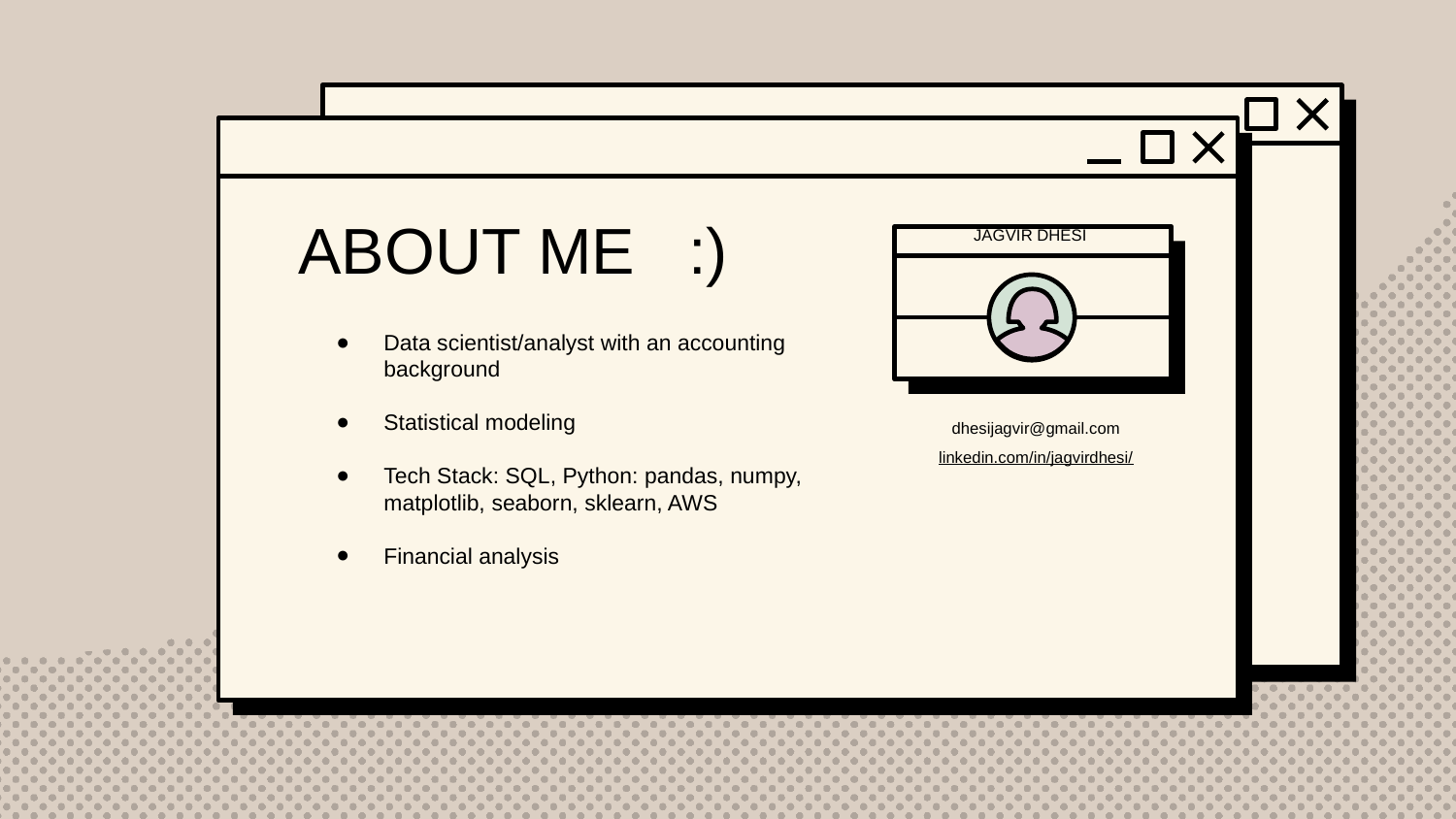

# ABOUT ME   :)
JAGVIR DHESI

Data scientist/analyst with an accounting
background

Statistical modeling

Tech Stack: SQL, Python: pandas, numpy, matplotlib, seaborn, sklearn, AWS

Financial analysis
dhesijagvir@gmail.com
linkedin.com/in/jagvirdhesi/